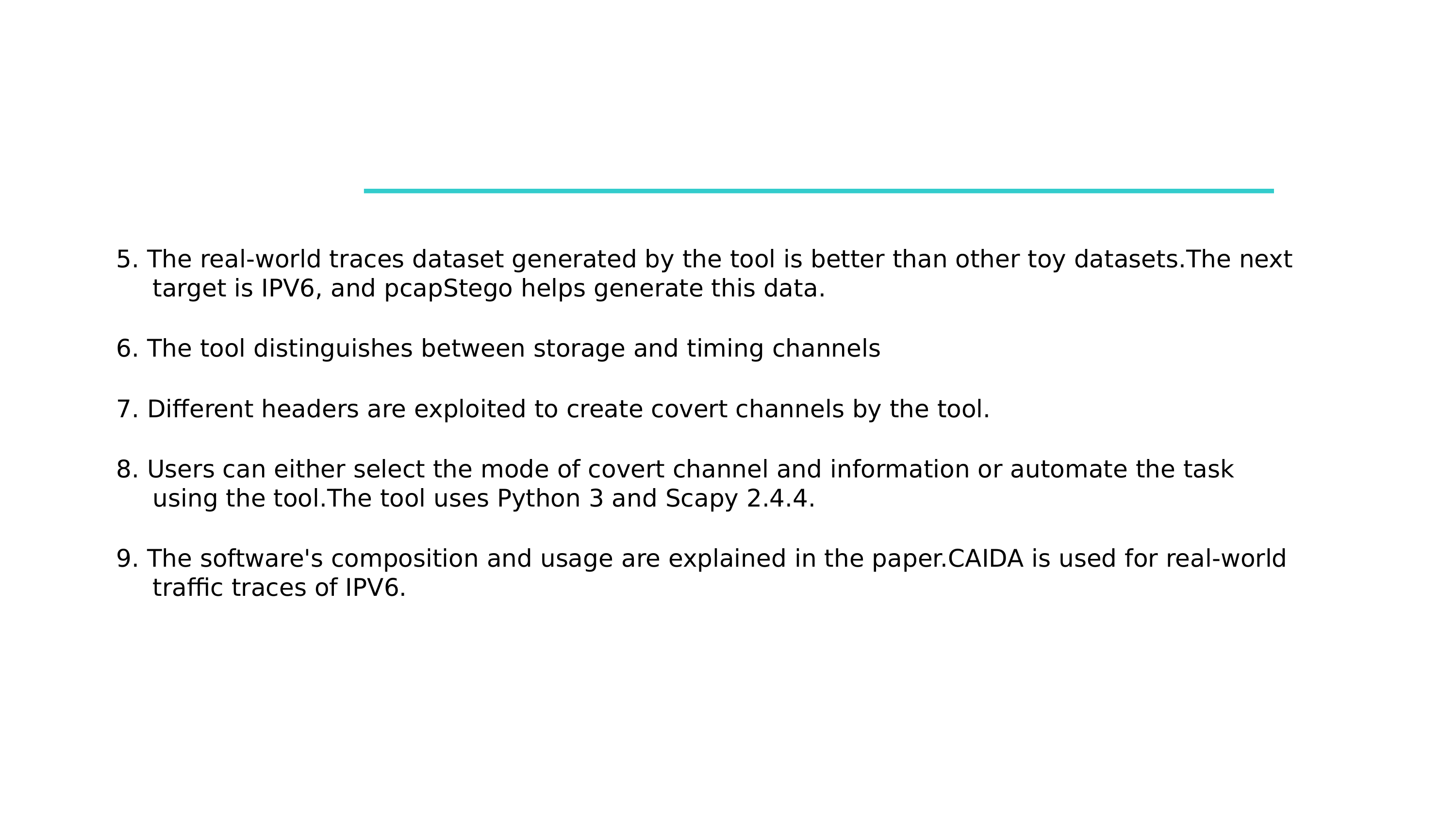

5. The real-world traces dataset generated by the tool is better than other toy datasets.The next target is IPV6, and pcapStego helps generate this data.
6. The tool distinguishes between storage and timing channels
7. Different headers are exploited to create covert channels by the tool.
8. Users can either select the mode of covert channel and information or automate the task using the tool.The tool uses Python 3 and Scapy 2.4.4.
9. The software's composition and usage are explained in the paper.CAIDA is used for real-world traffic traces of IPV6.